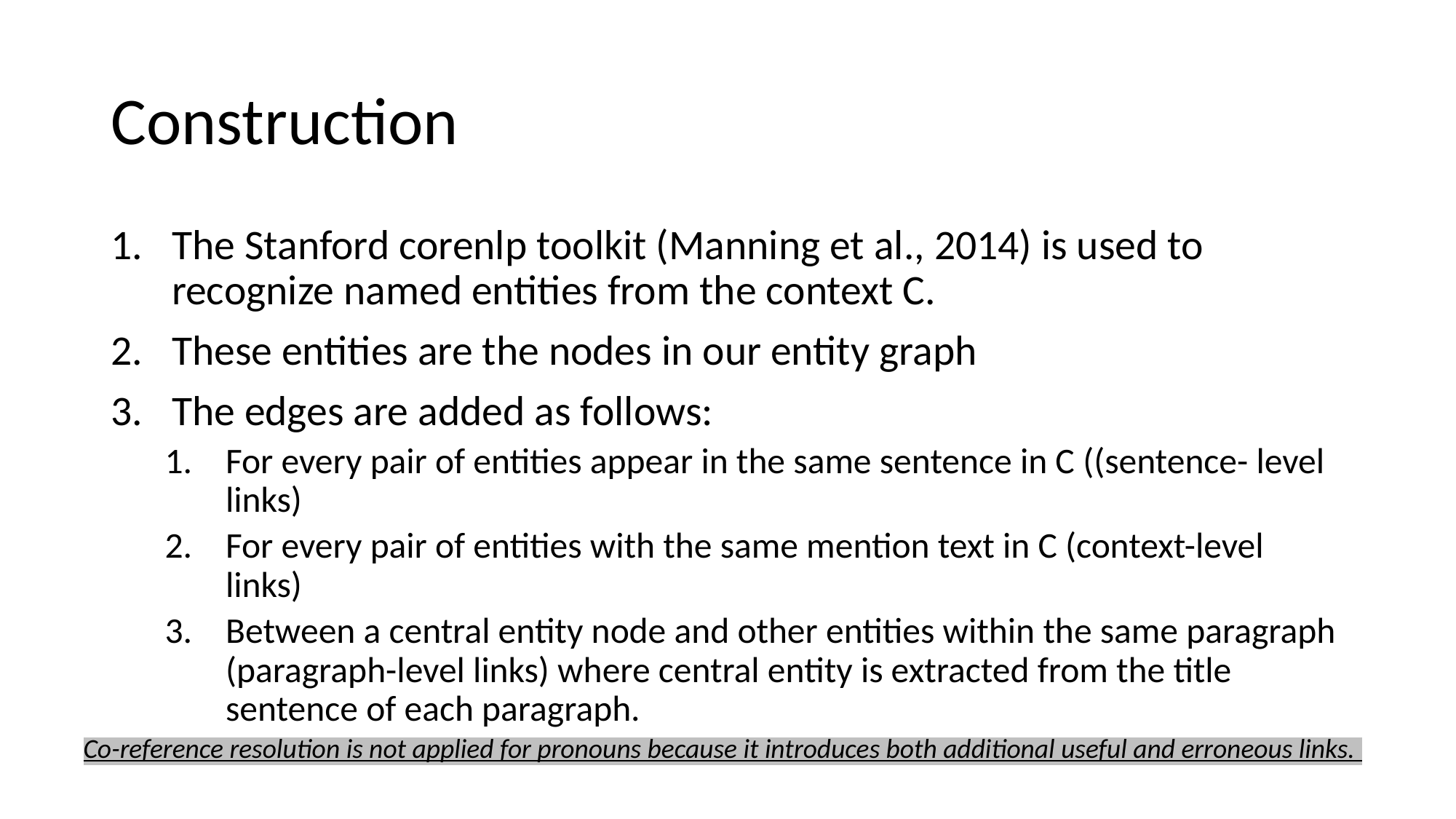

# Construction
The Stanford corenlp toolkit (Manning et al., 2014) is used to recognize named entities from the context C.
These entities are the nodes in our entity graph
The edges are added as follows:
For every pair of entities appear in the same sentence in C ((sentence- level links)
For every pair of entities with the same mention text in C (context-level links)
Between a central entity node and other entities within the same paragraph (paragraph-level links) where central entity is extracted from the title sentence of each paragraph.

Co-reference resolution is not applied for pronouns because it introduces both additional useful and erroneous links.